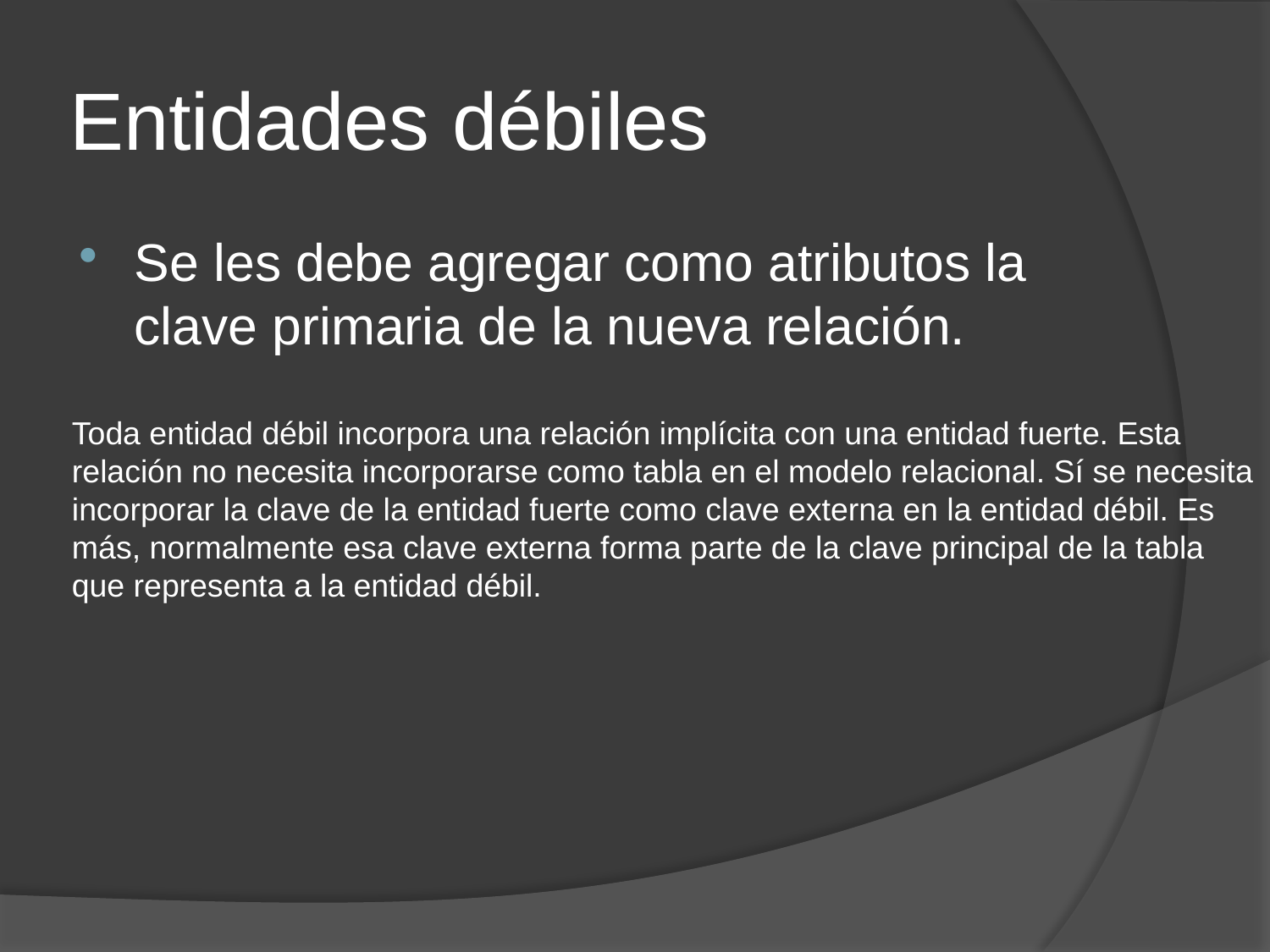

# Entidades débiles
Se les debe agregar como atributos la clave primaria de la nueva relación.
Toda entidad débil incorpora una relación implícita con una entidad fuerte. Esta relación no necesita incorporarse como tabla en el modelo relacional. Sí se necesita incorporar la clave de la entidad fuerte como clave externa en la entidad débil. Es más, normalmente esa clave externa forma parte de la clave principal de la tabla que representa a la entidad débil.